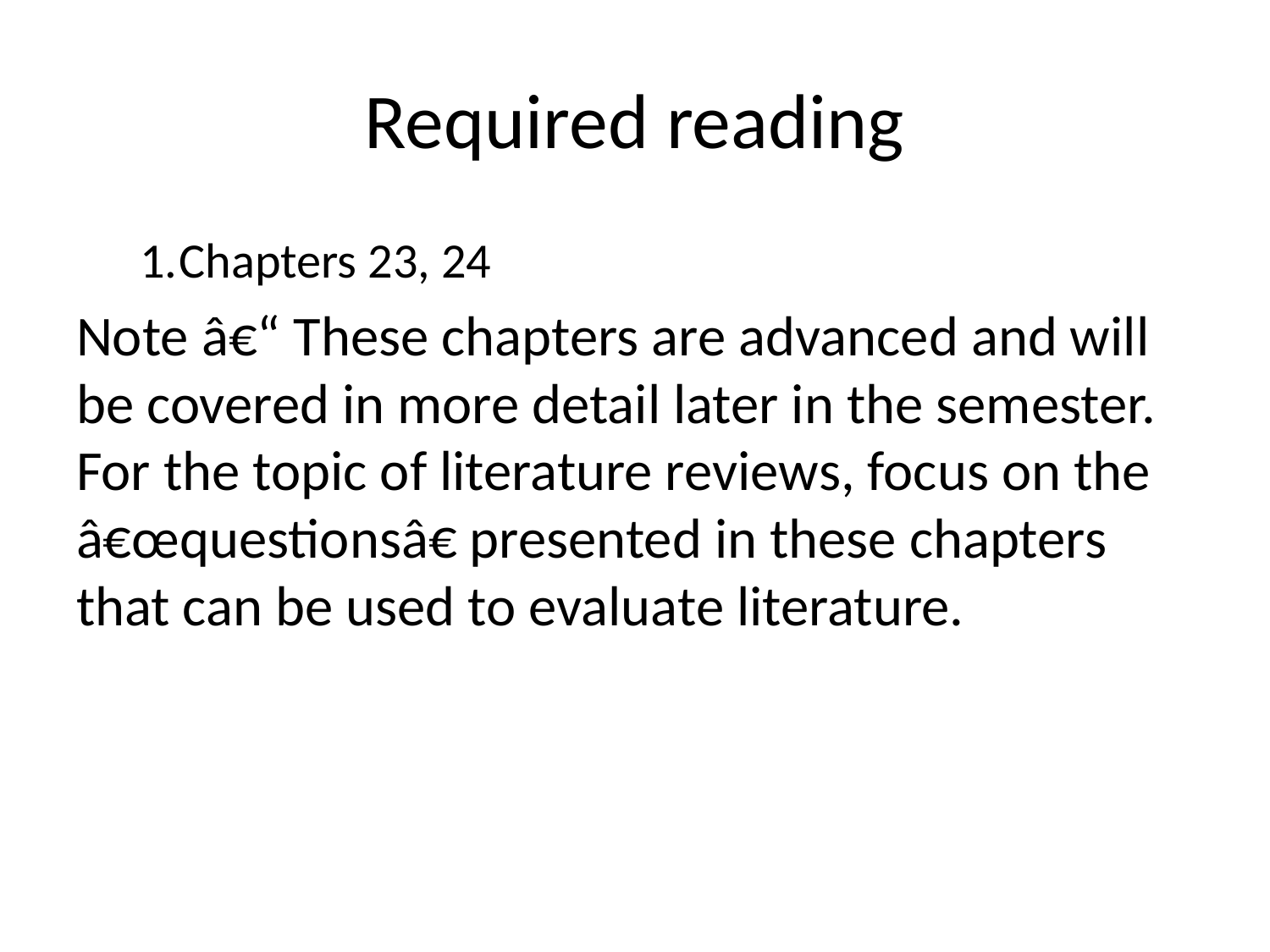

# Required reading
Chapters 23, 24
Note â€“ These chapters are advanced and will be covered in more detail later in the semester. For the topic of literature reviews, focus on the â€œquestionsâ€ presented in these chapters that can be used to evaluate literature.